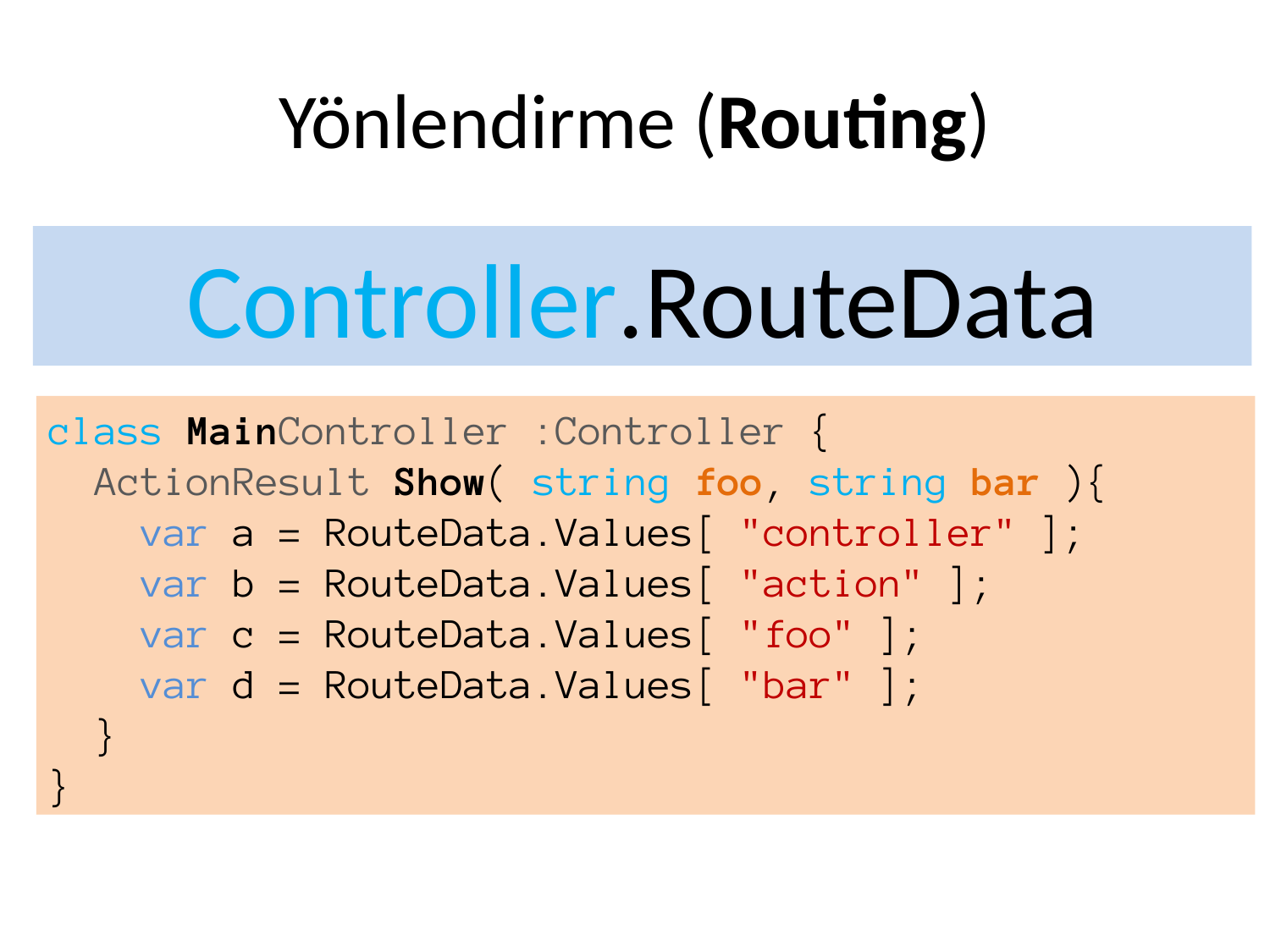

# Yönlendirme (Routing)
Controller.RouteData
class MainController :Controller {
  ActionResult Show( string foo, string bar ){
    var a = RouteData.Values[ "controller" ];
    var b = RouteData.Values[ "action" ];
    var c = RouteData.Values[ "foo" ];
    var d = RouteData.Values[ "bar" ];
  }
}